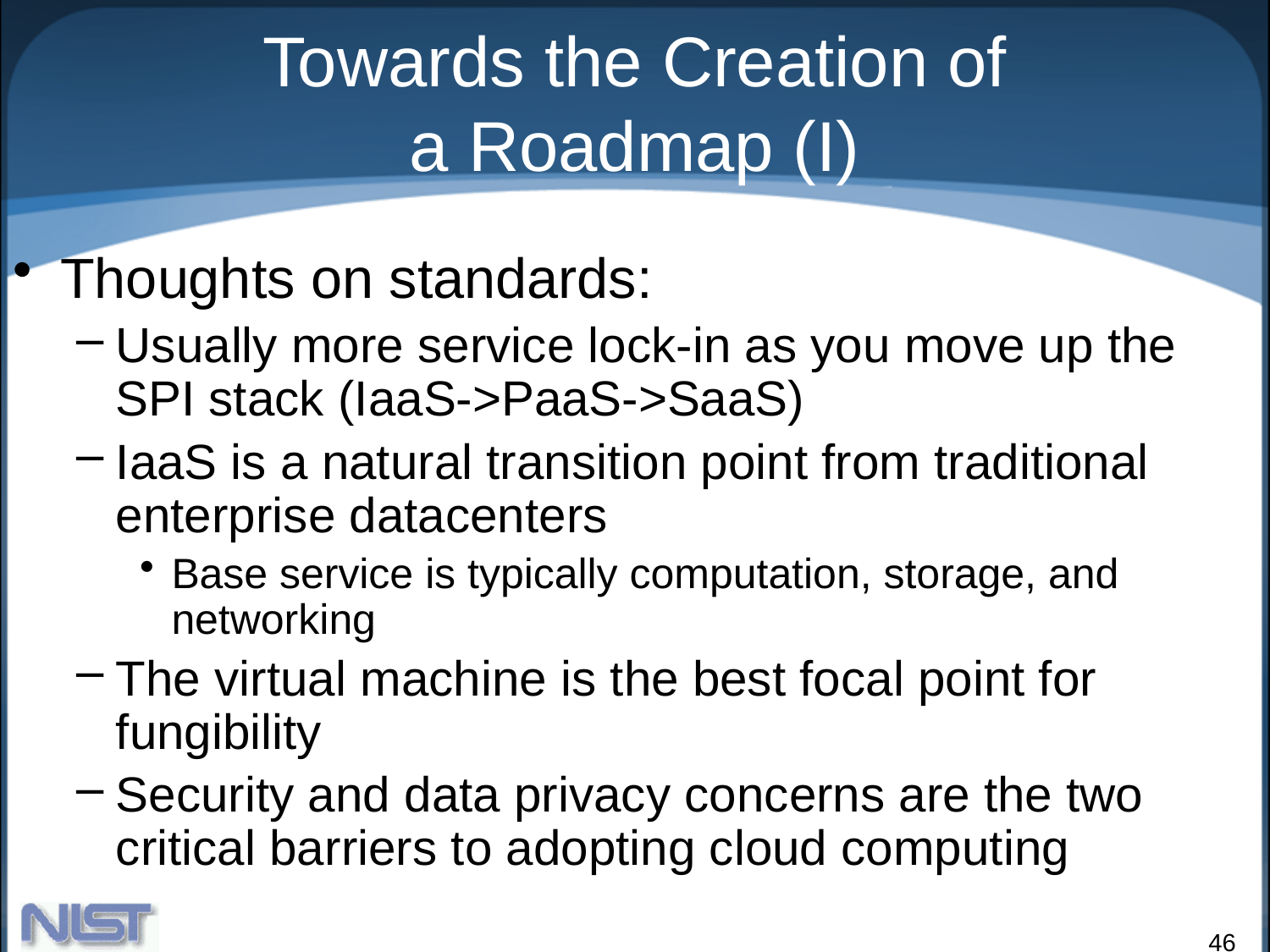

Towards the Creation of
a Roadmap (I)
Thoughts on standards:
Usually more service lock-in as you move up the SPI stack (IaaS->PaaS->SaaS)
IaaS is a natural transition point from traditional enterprise datacenters
Base service is typically computation, storage, and networking
The virtual machine is the best focal point for fungibility
Security and data privacy concerns are the two critical barriers to adopting cloud computing
46